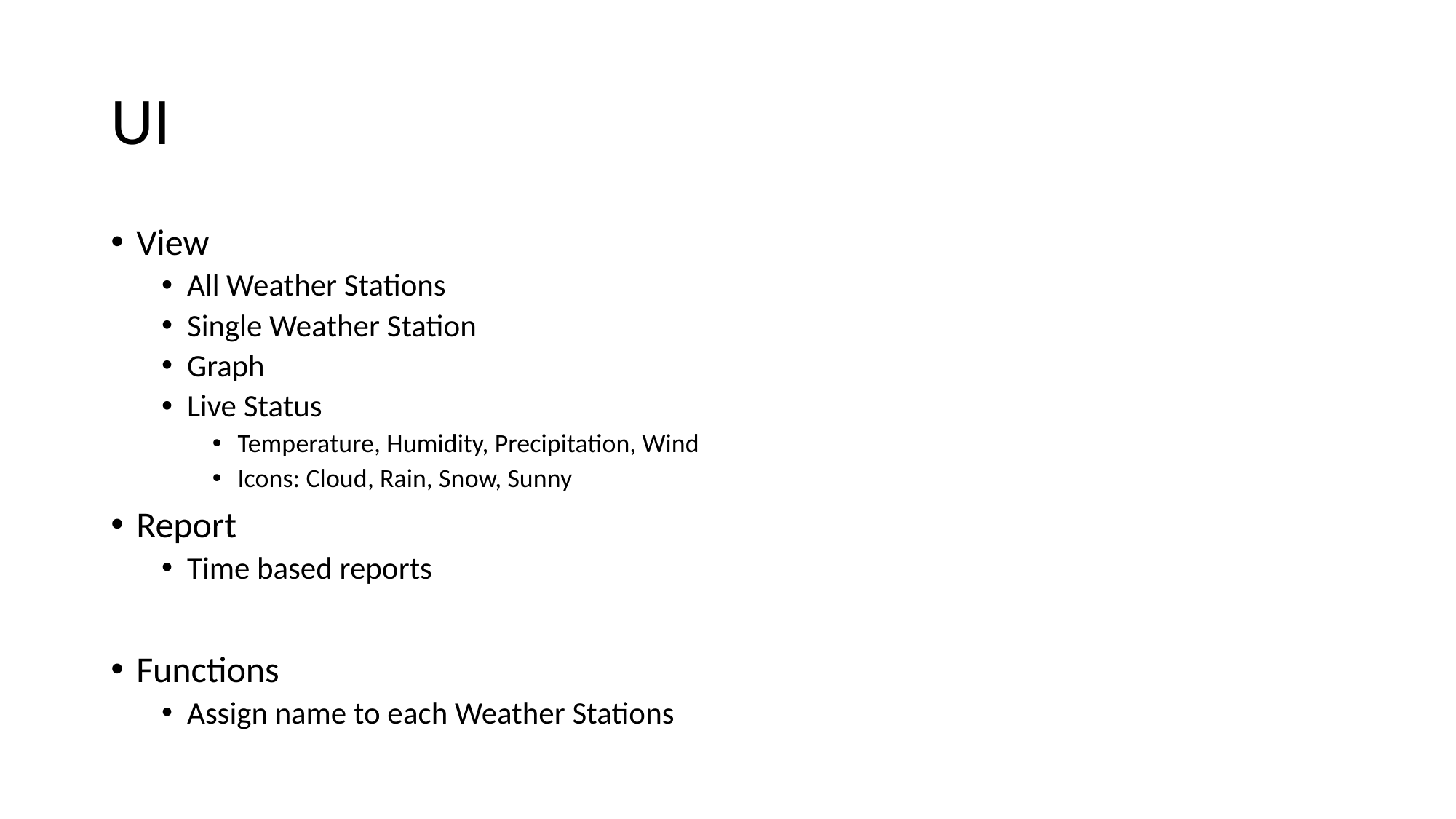

# UI
View
All Weather Stations
Single Weather Station
Graph
Live Status
Temperature, Humidity, Precipitation, Wind
Icons: Cloud, Rain, Snow, Sunny
Report
Time based reports

Functions
Assign name to each Weather Stations